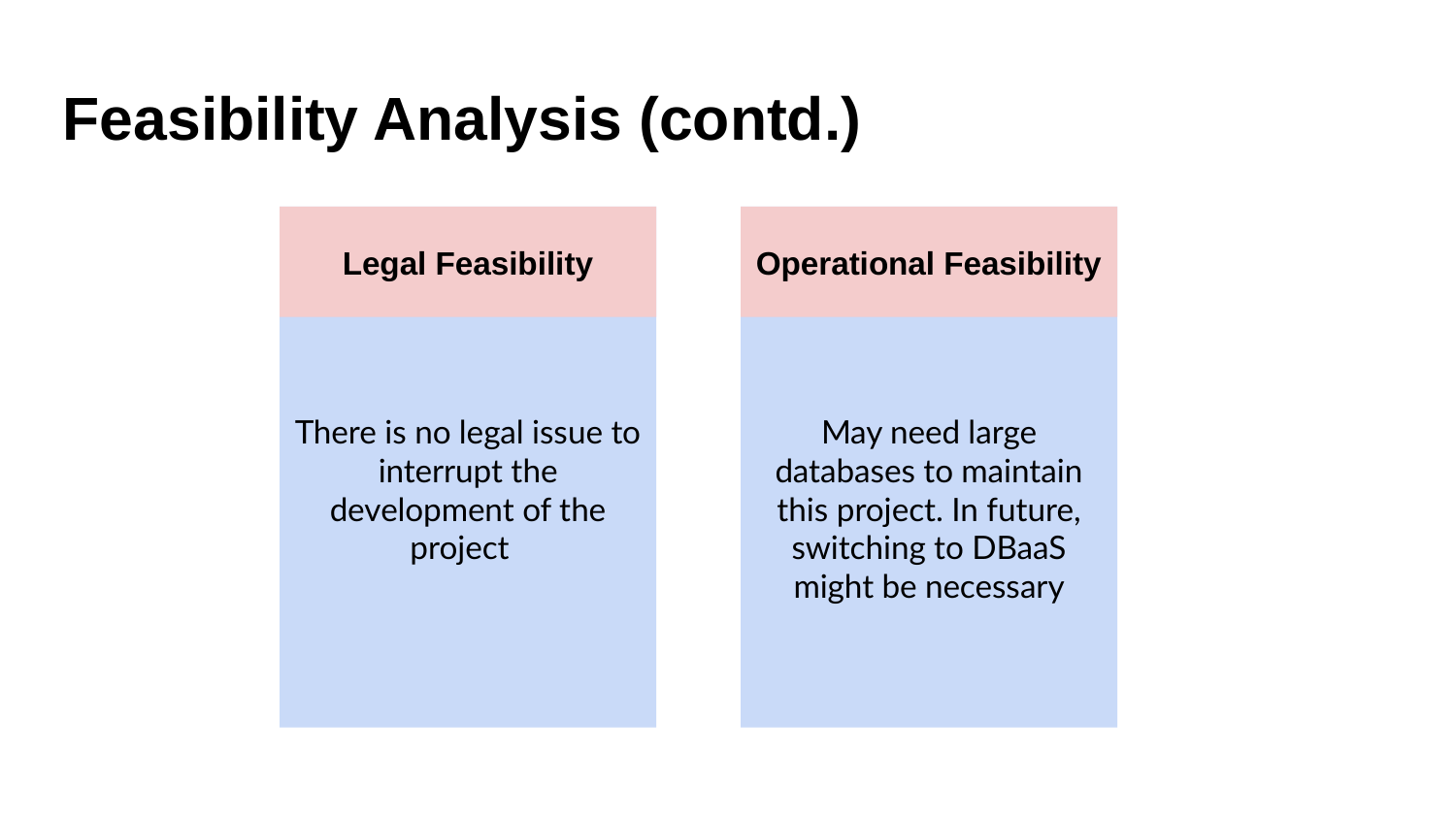

# Feasibility Analysis (contd.)

There is no legal issue to interrupt the development of the project

Legal Feasibility

May need large databases to maintain this project. In future, switching to DBaaS might be necessary

Operational Feasibility